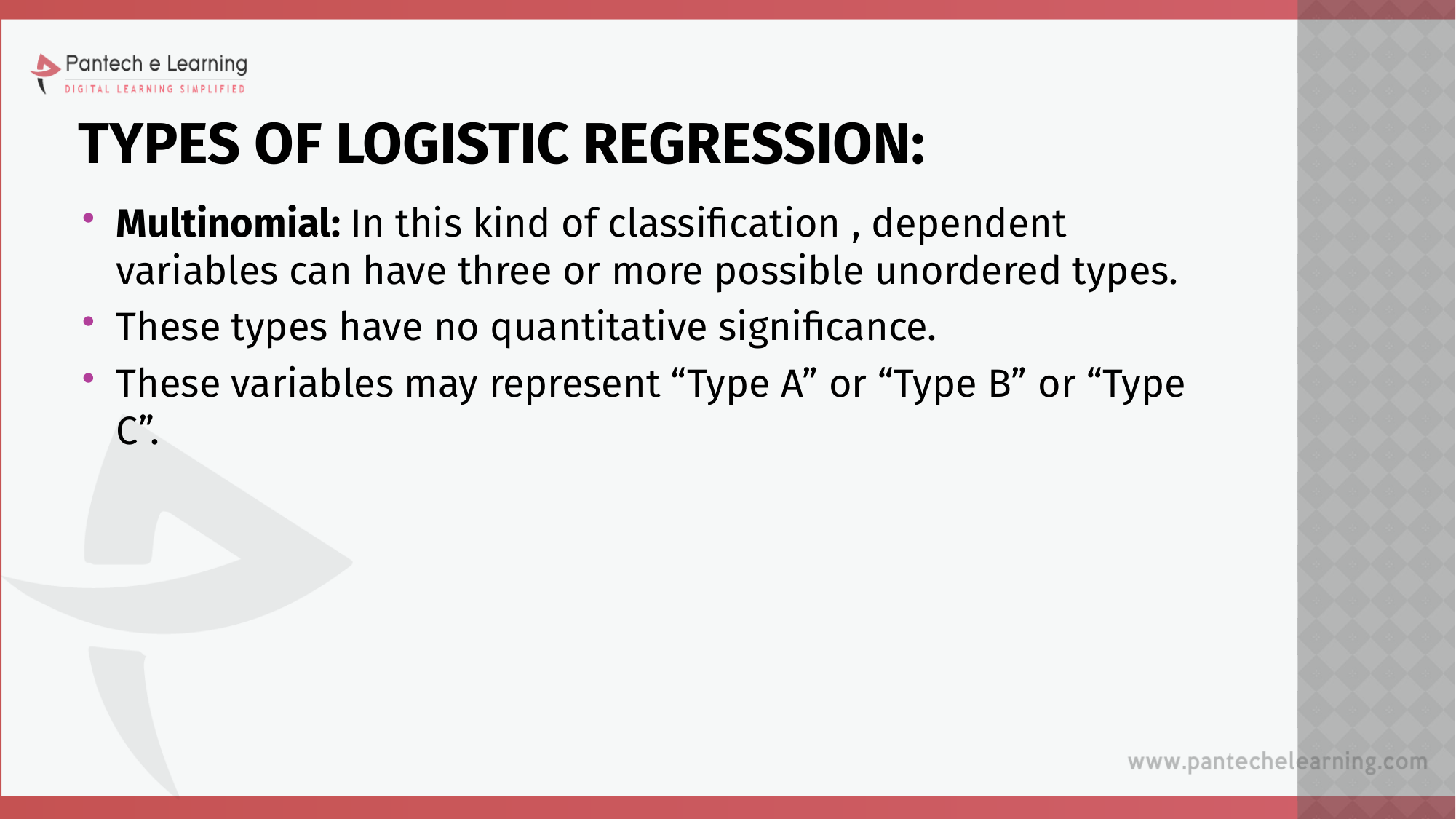

# TYPES OF LOGISTIC REGRESSION:
Multinomial: In this kind of classification , dependent variables can have three or more possible unordered types.
These types have no quantitative significance.
These variables may represent “Type A” or “Type B” or “Type C”.